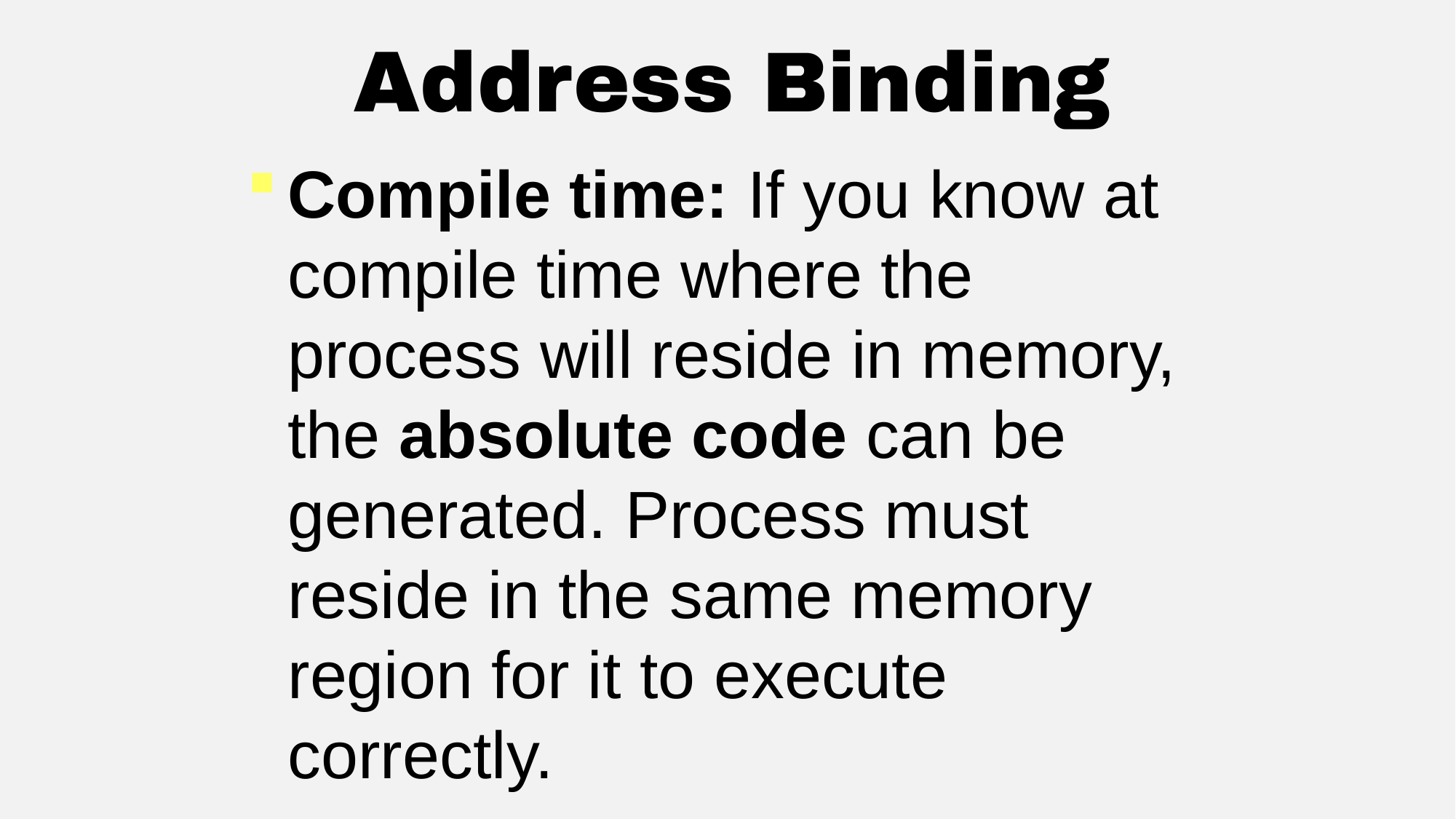

Address Binding
Compile time: If you know at compile time where the process will reside in memory, the absolute code can be generated. Process must reside in the same memory region for it to execute correctly.